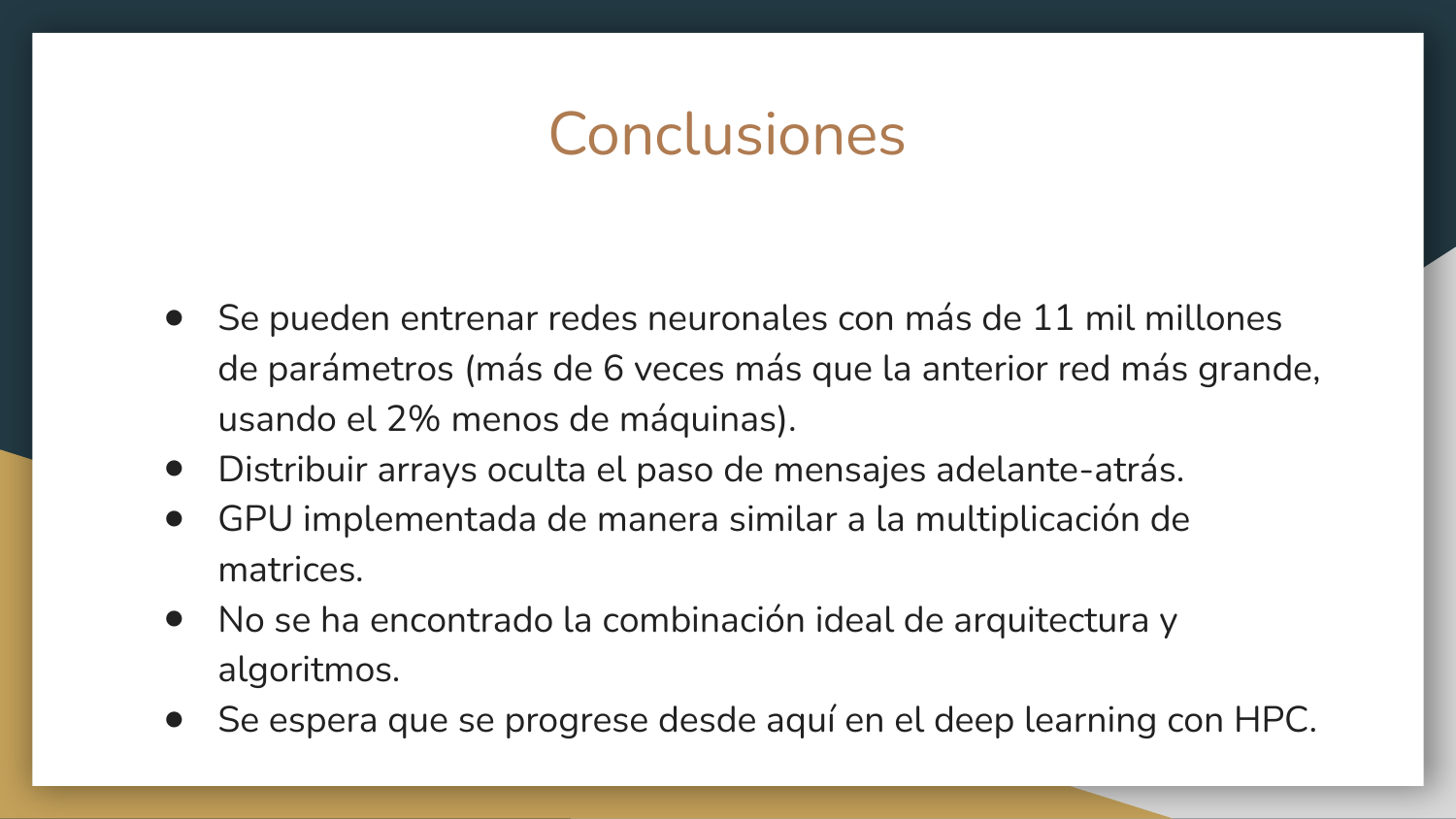

# Conclusiones
Se pueden entrenar redes neuronales con más de 11 mil millones de parámetros (más de 6 veces más que la anterior red más grande, usando el 2% menos de máquinas).
Distribuir arrays oculta el paso de mensajes adelante-atrás.
GPU implementada de manera similar a la multiplicación de matrices.
No se ha encontrado la combinación ideal de arquitectura y algoritmos.
Se espera que se progrese desde aquí en el deep learning con HPC.